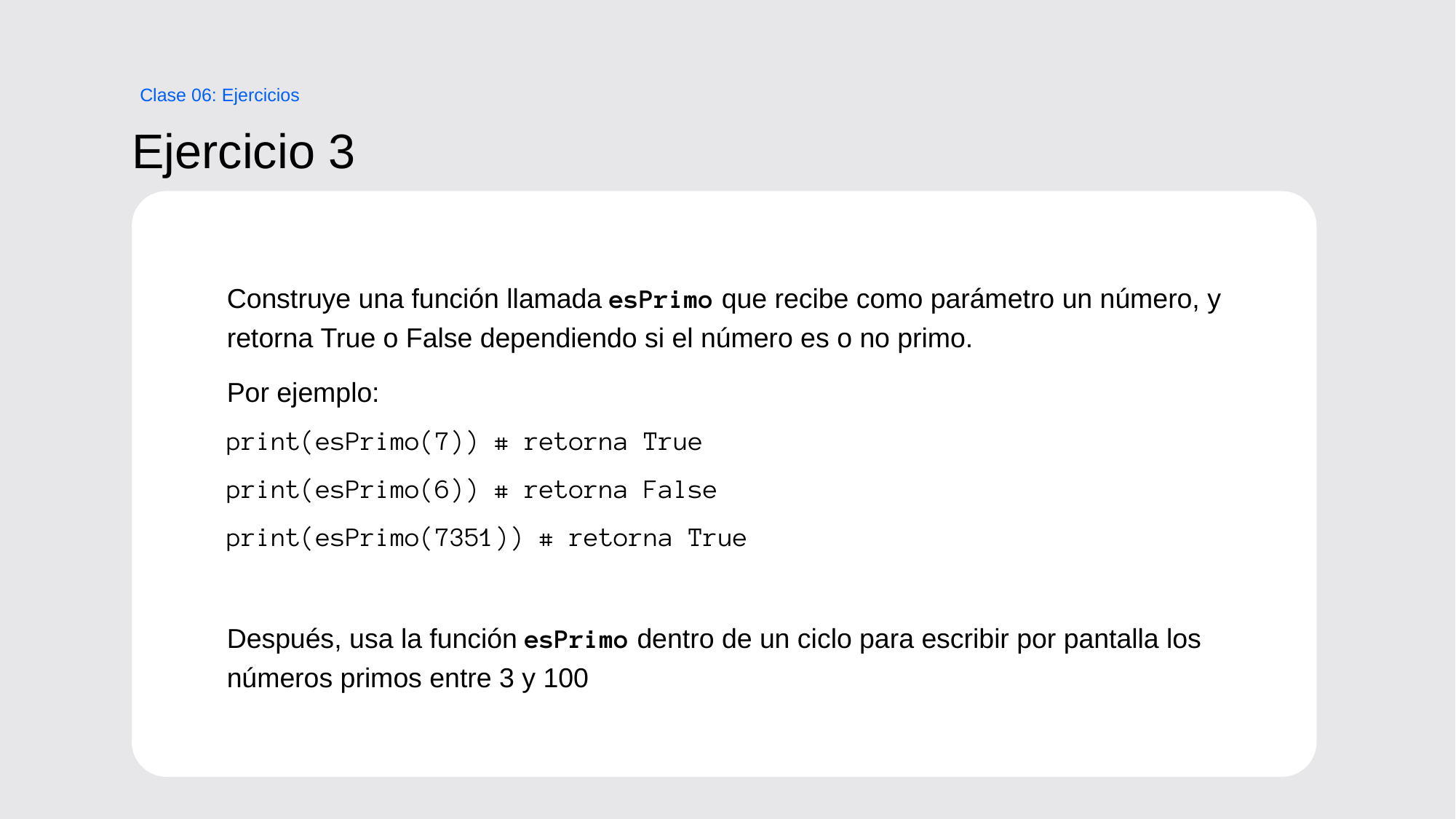

Clase 06: Ejercicios
# Ejercicio 3
Construye una función llamada esPrimo que recibe como parámetro un número, y retorna True o False dependiendo si el número es o no primo.
Por ejemplo:
print(esPrimo(7)) # retorna True
print(esPrimo(6)) # retorna False
print(esPrimo(7351)) # retorna True

Después, usa la función esPrimo dentro de un ciclo para escribir por pantalla los números primos entre 3 y 100